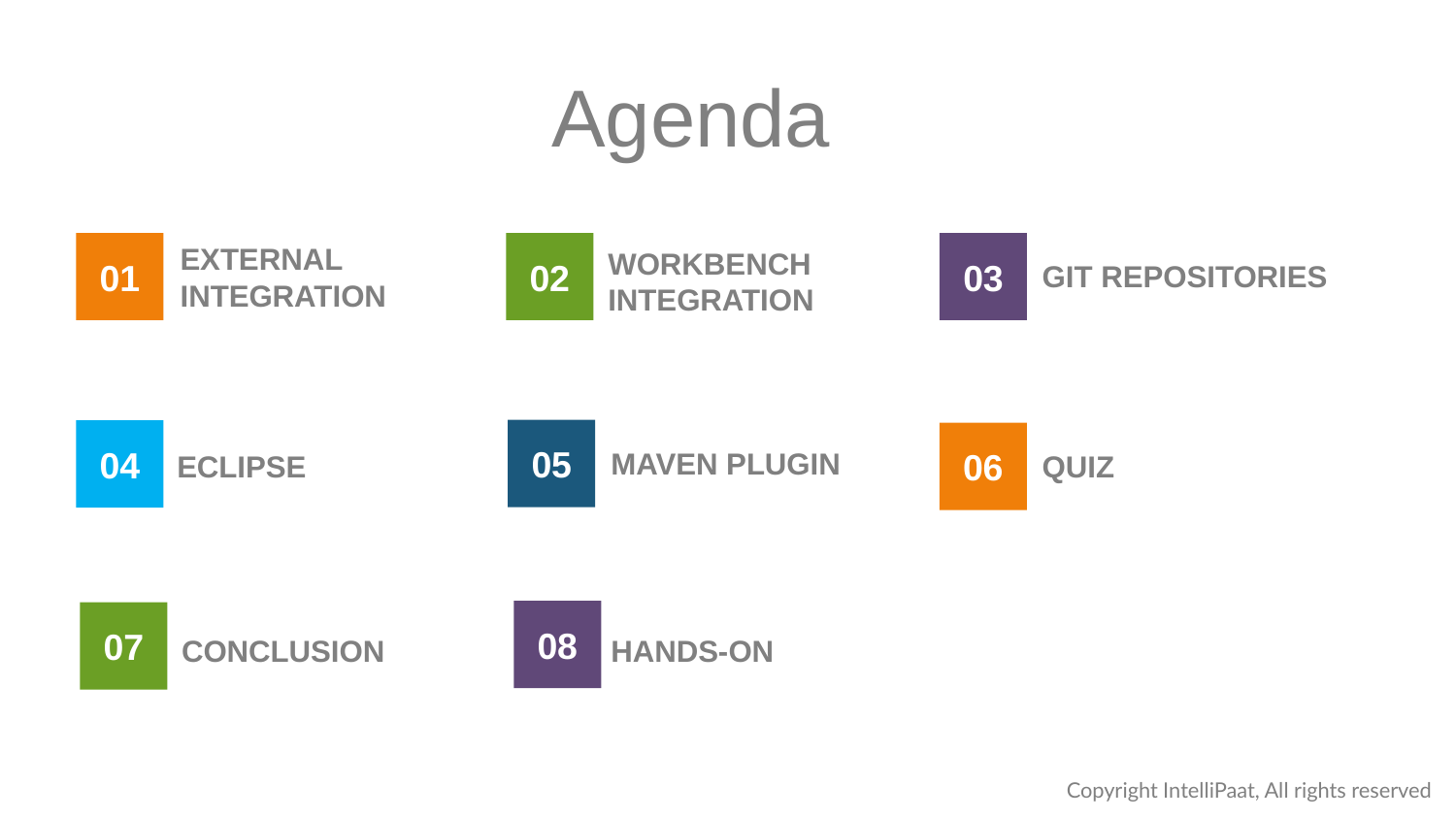

Agenda
01
External Integration
02
03
Workbench integration
Git Repositories
05
04
06
Maven Plugin
eclipse
quiz
08
07
Hands-on
Conclusion